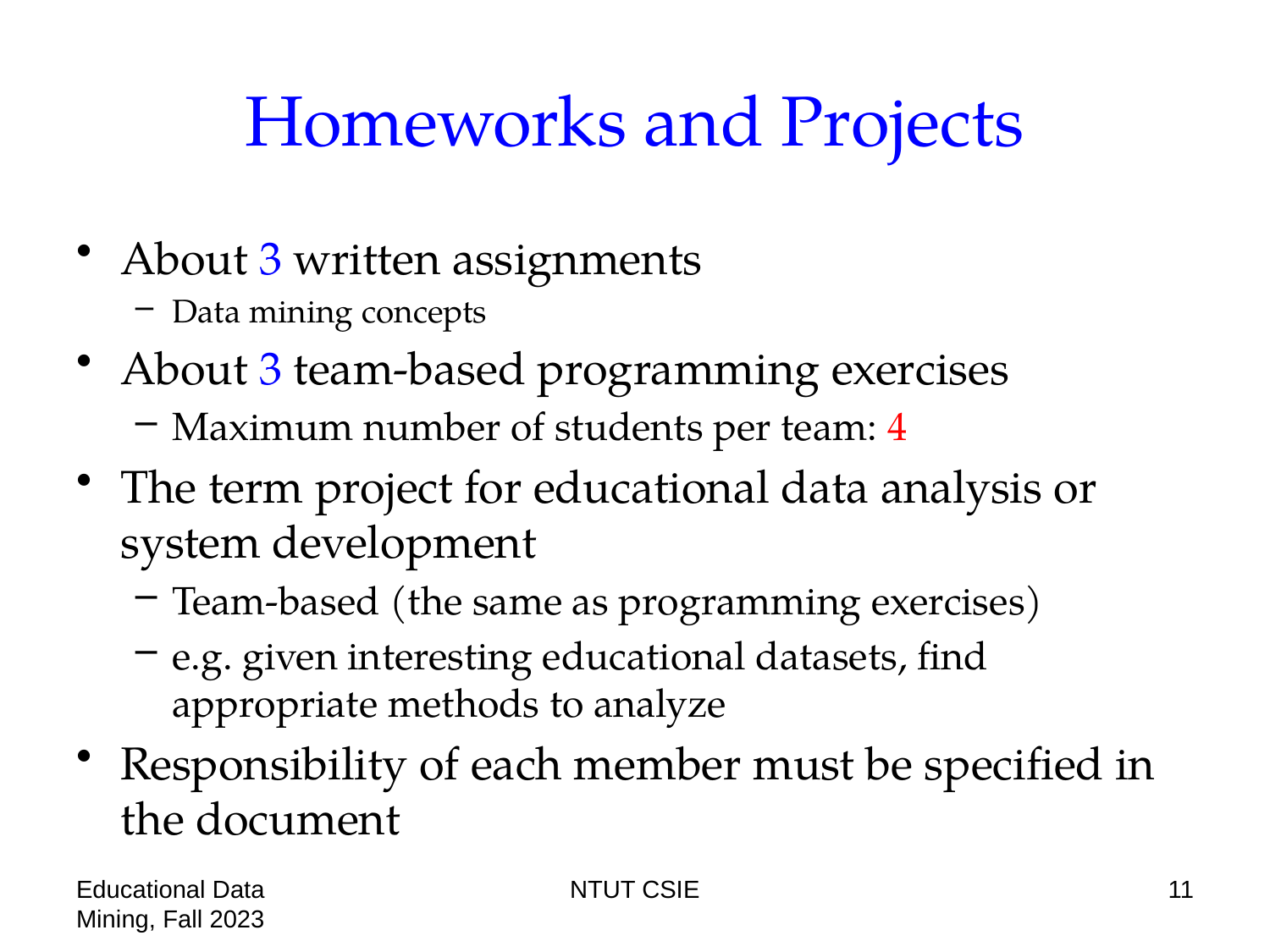

# Homeworks and Projects
About 3 written assignments
Data mining concepts
About 3 team-based programming exercises
Maximum number of students per team: 4
The term project for educational data analysis or system development
Team-based (the same as programming exercises)
e.g. given interesting educational datasets, find appropriate methods to analyze
Responsibility of each member must be specified in the document
Educational Data Mining, Fall 2023
NTUT CSIE
11